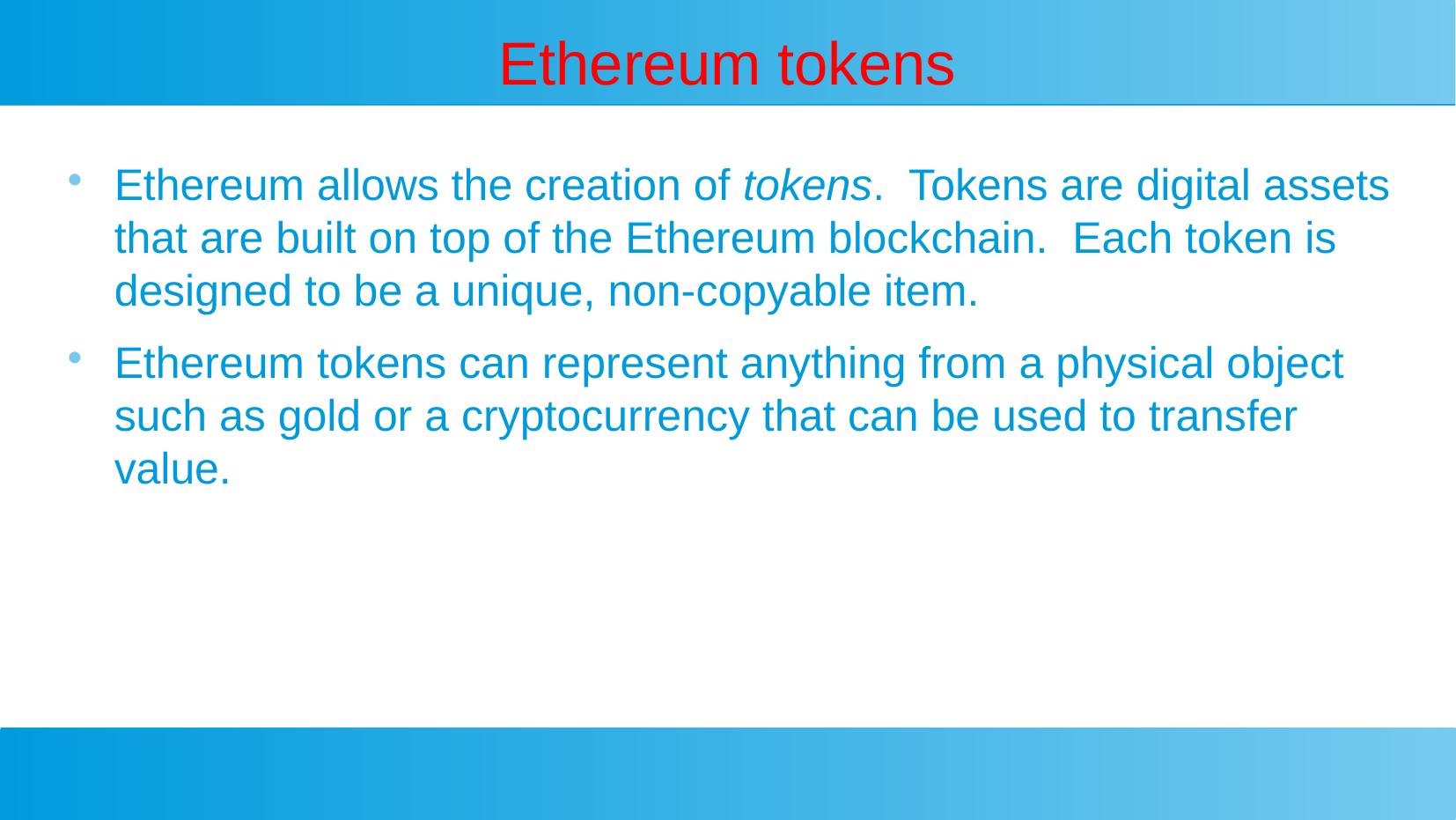

Ethereum tokens
Ethereum allows the creation of tokens.  Tokens are digital assets that are built on top of the Ethereum blockchain.  Each token is designed to be a unique, non-copyable item.
Ethereum tokens can represent anything from a physical object such as gold or a cryptocurrency that can be used to transfer value.